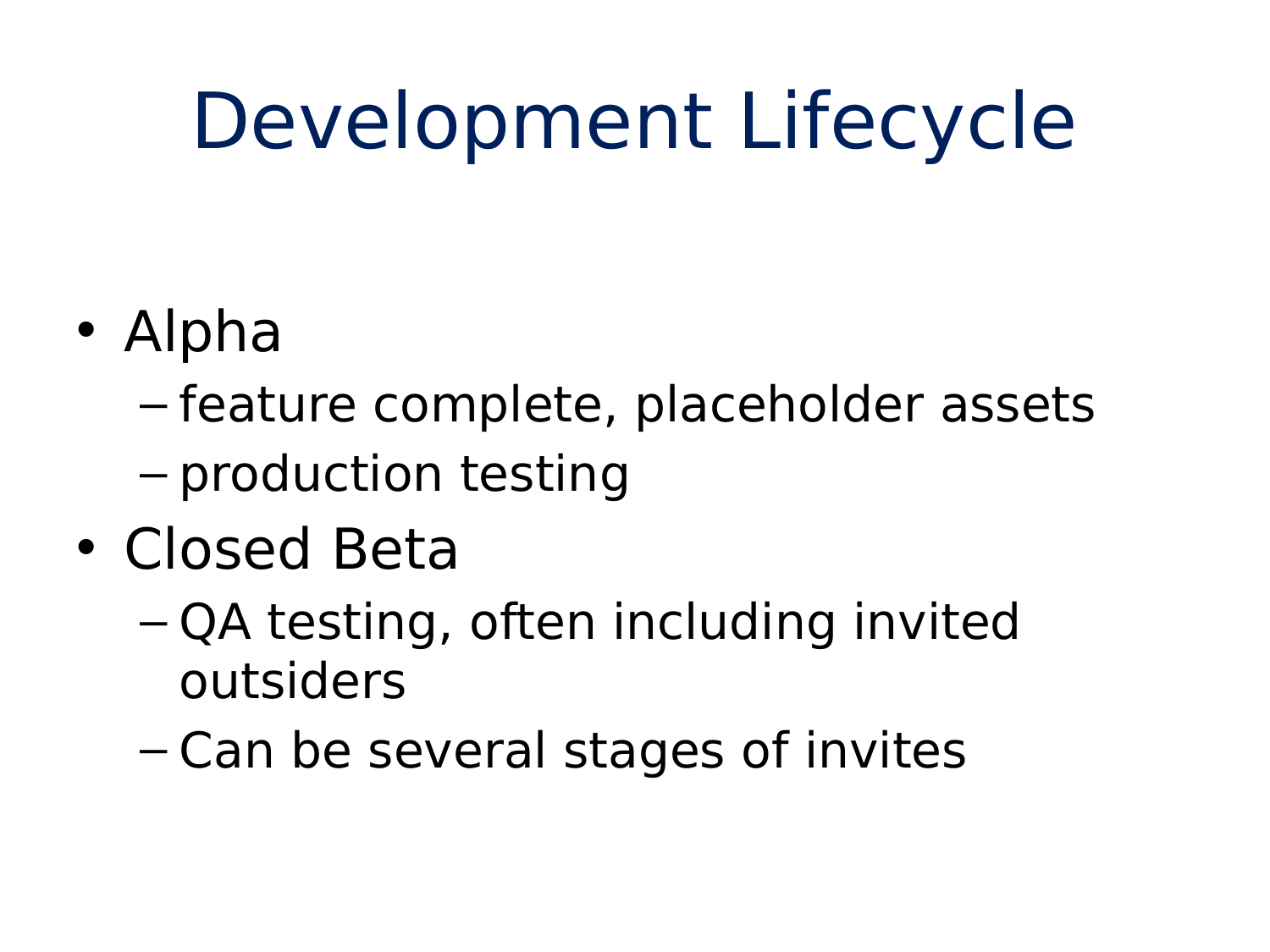

# Development Lifecycle
Alpha
feature complete, placeholder assets
production testing
Closed Beta
QA testing, often including invited outsiders
Can be several stages of invites